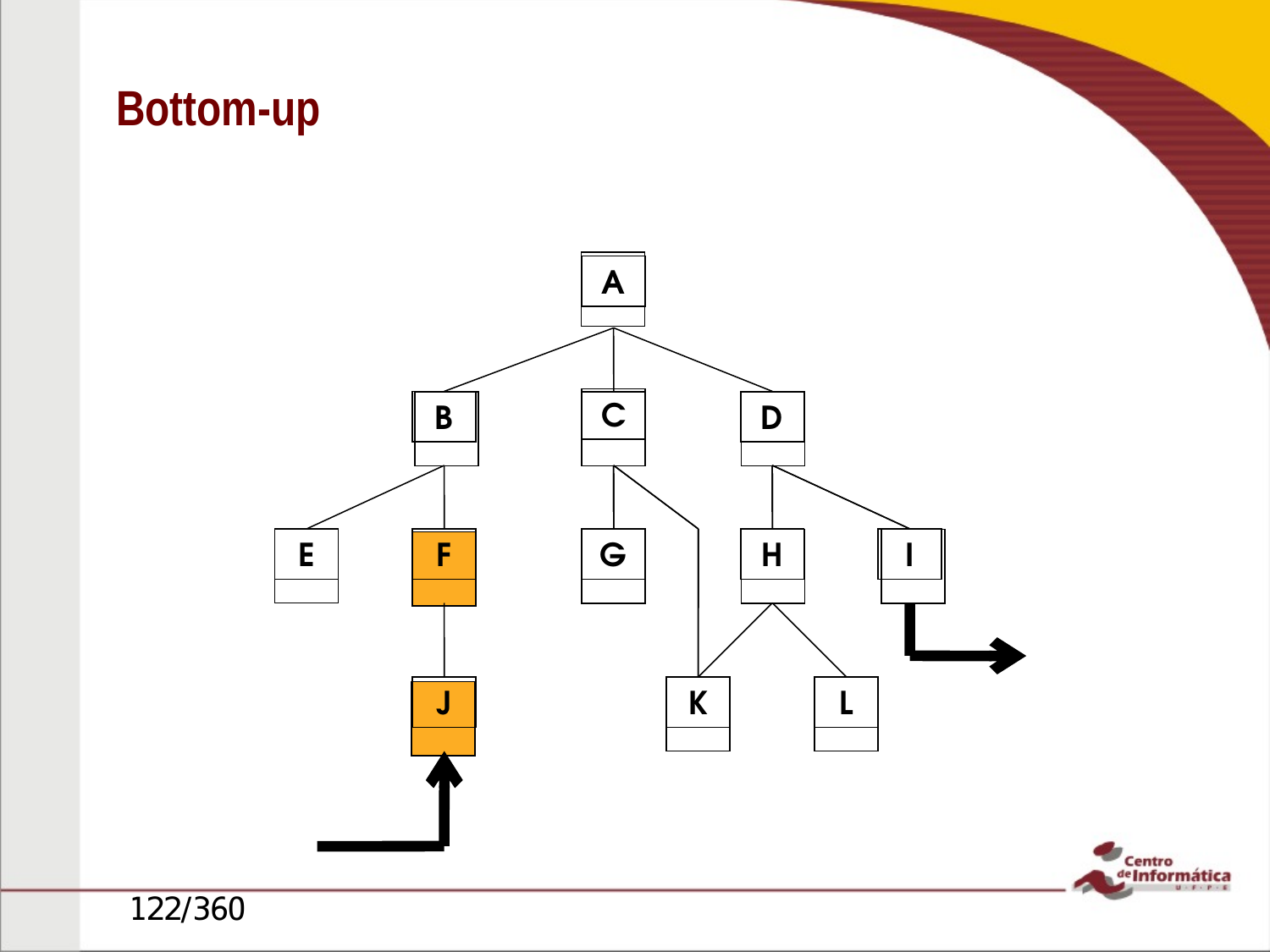

Bottom-up

A

C
B
D

E
F
G

H
I

J

K

L

122/360